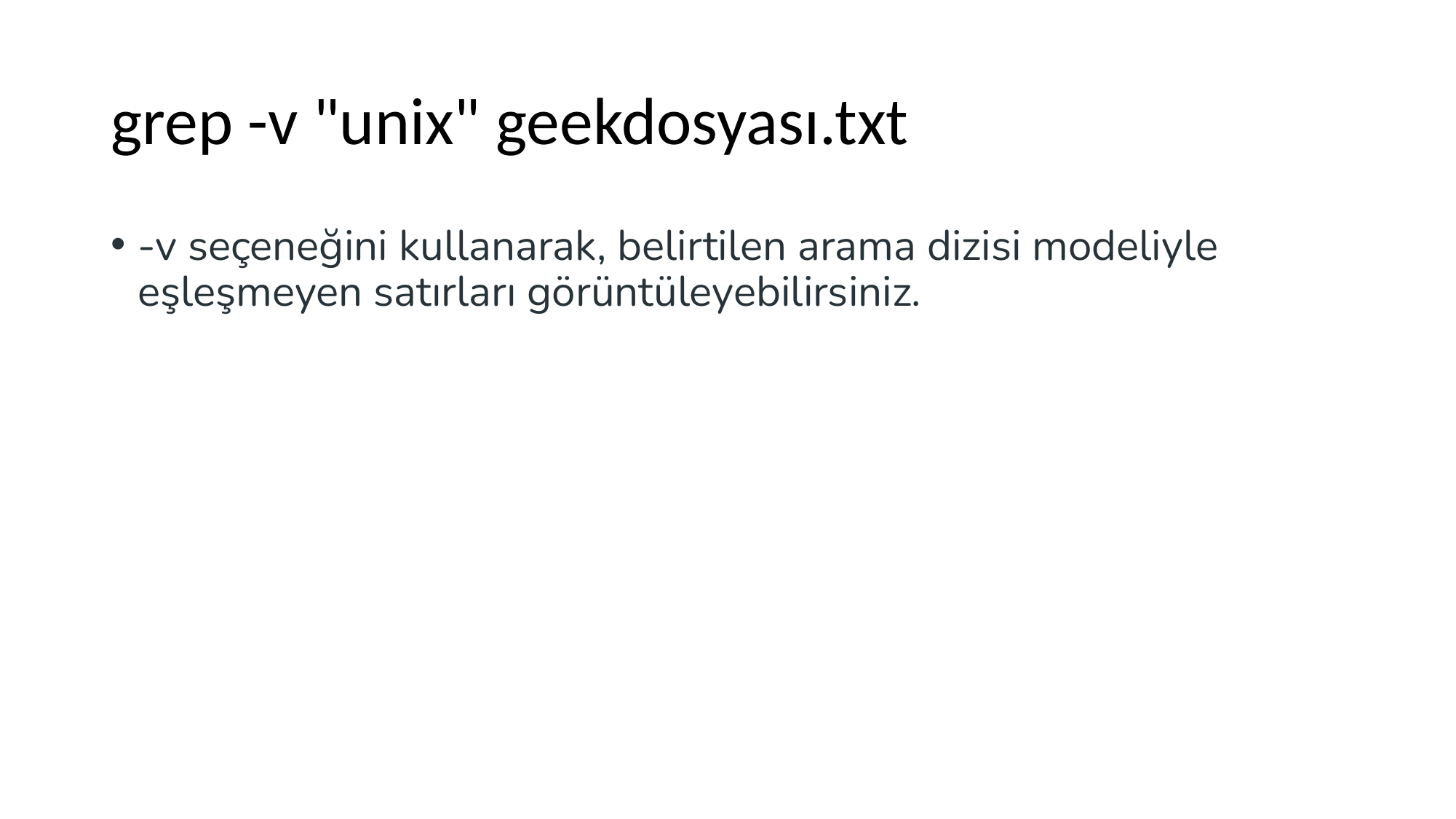

# grep -v "unix" geekdosyası.txt
-v seçeneğini kullanarak, belirtilen arama dizisi modeliyle eşleşmeyen satırları görüntüleyebilirsiniz.